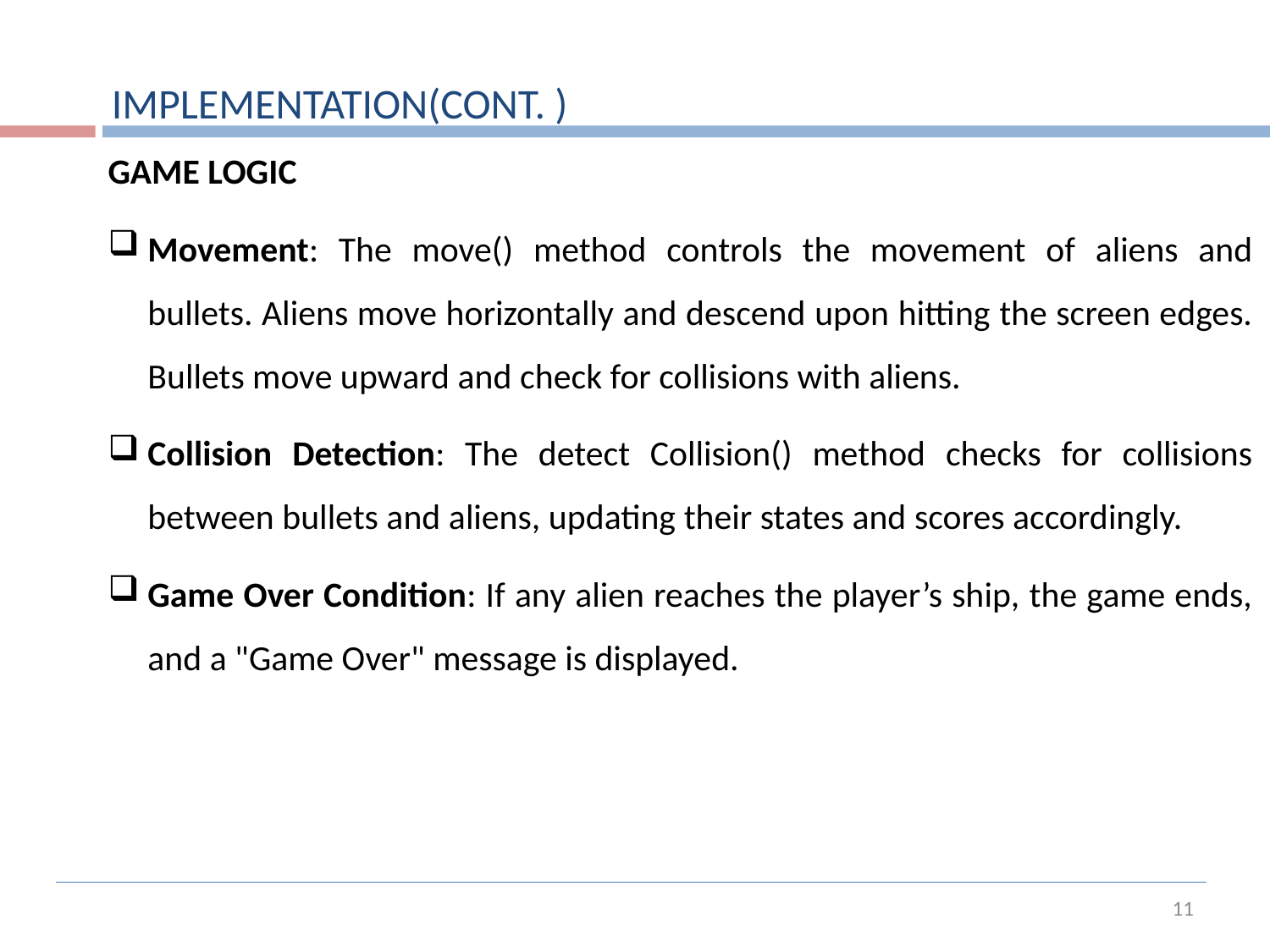

IMPLEMENTATION(CONT. )

GAME LOGIC
Movement: The move() method controls the movement of aliens and bullets. Aliens move horizontally and descend upon hitting the screen edges. Bullets move upward and check for collisions with aliens.
Collision Detection: The detect Collision() method checks for collisions between bullets and aliens, updating their states and scores accordingly.
Game Over Condition: If any alien reaches the player’s ship, the game ends, and a "Game Over" message is displayed.

11